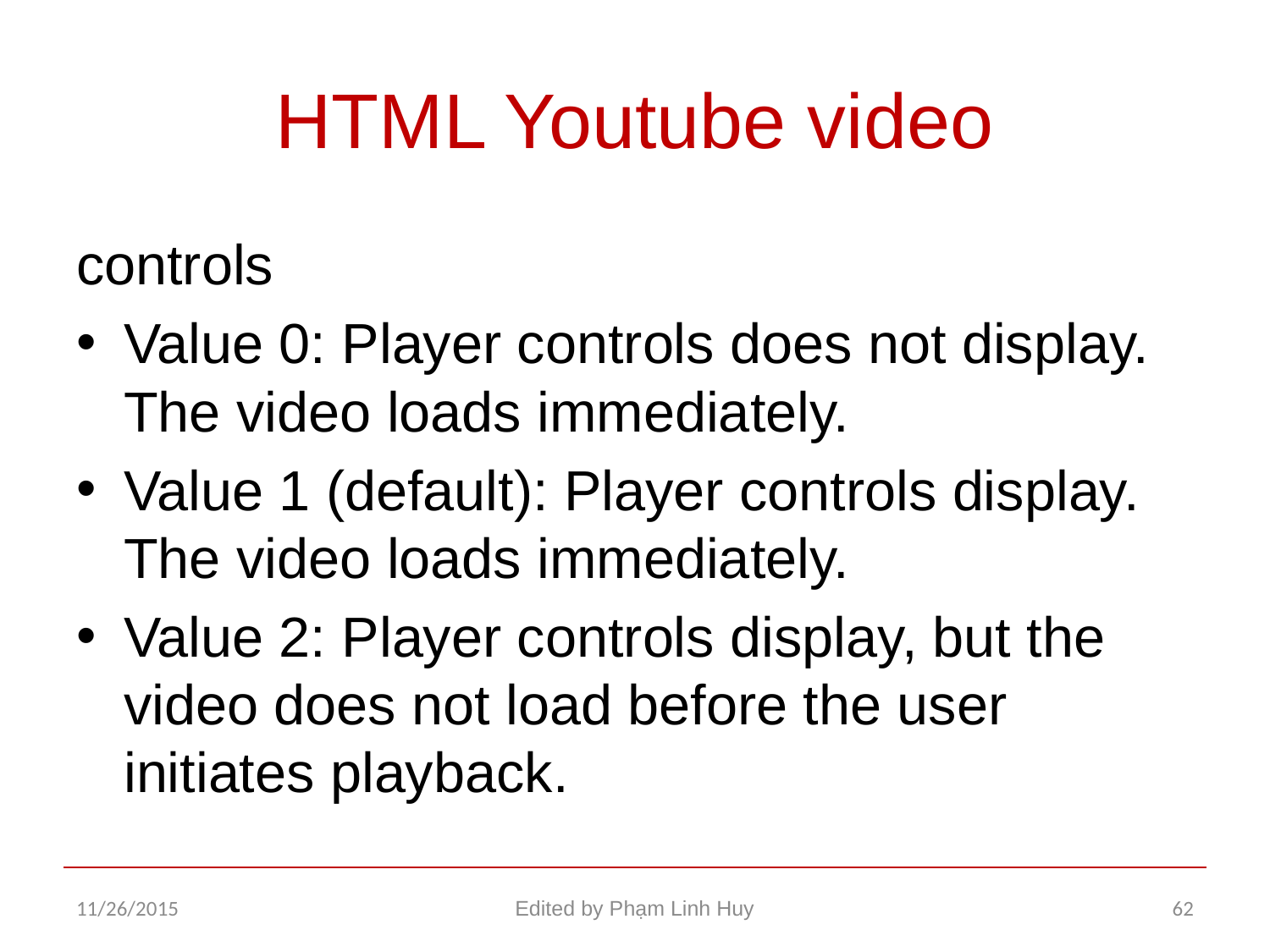

# HTML Youtube video
controls
Value 0: Player controls does not display. The video loads immediately.
Value 1 (default): Player controls display. The video loads immediately.
Value 2: Player controls display, but the video does not load before the user initiates playback.

11/26/2015
Edited by Phạm Linh Huy
62